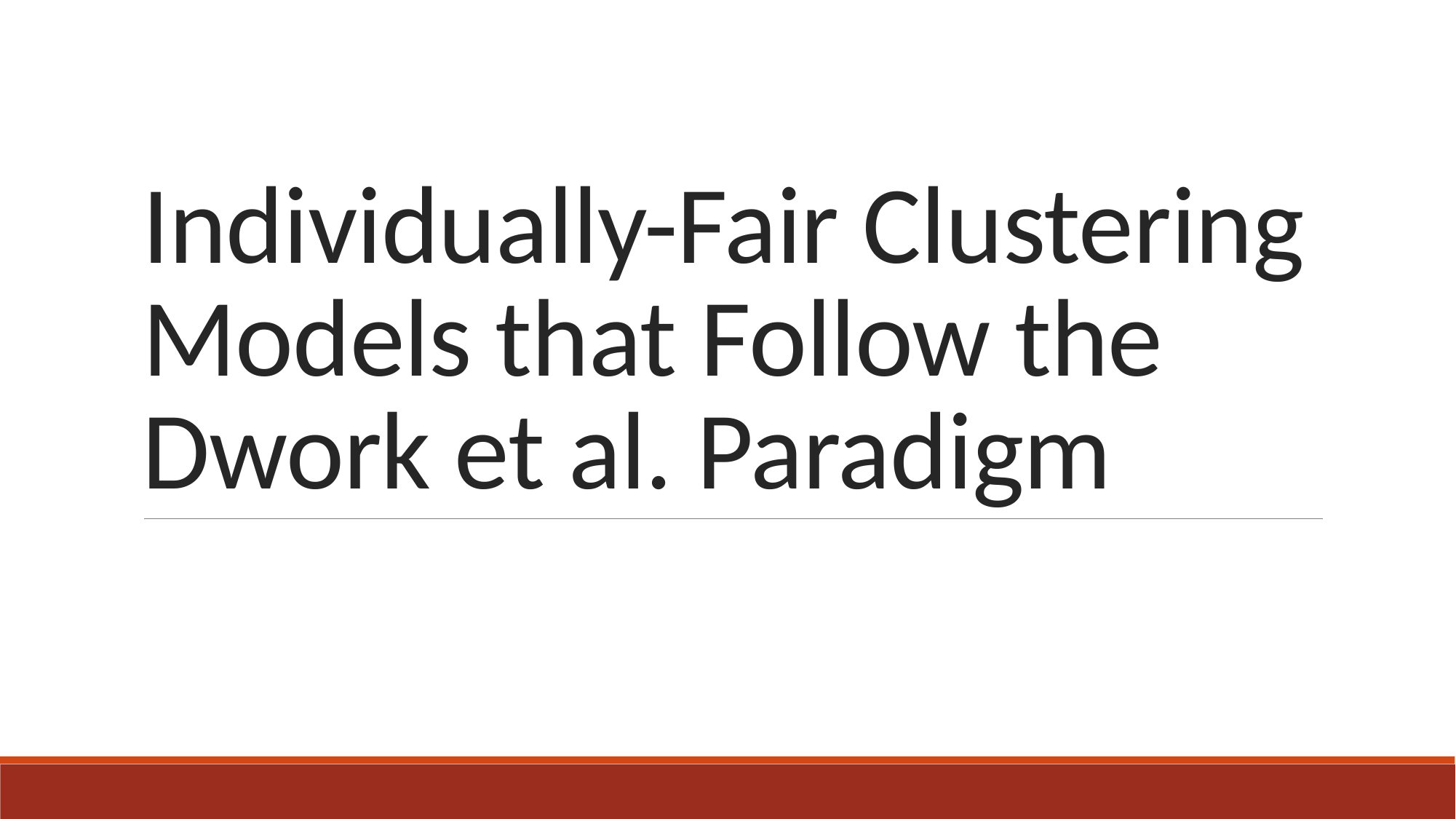

# Individually-Fair Clustering Models that Follow the Dwork et al. Paradigm